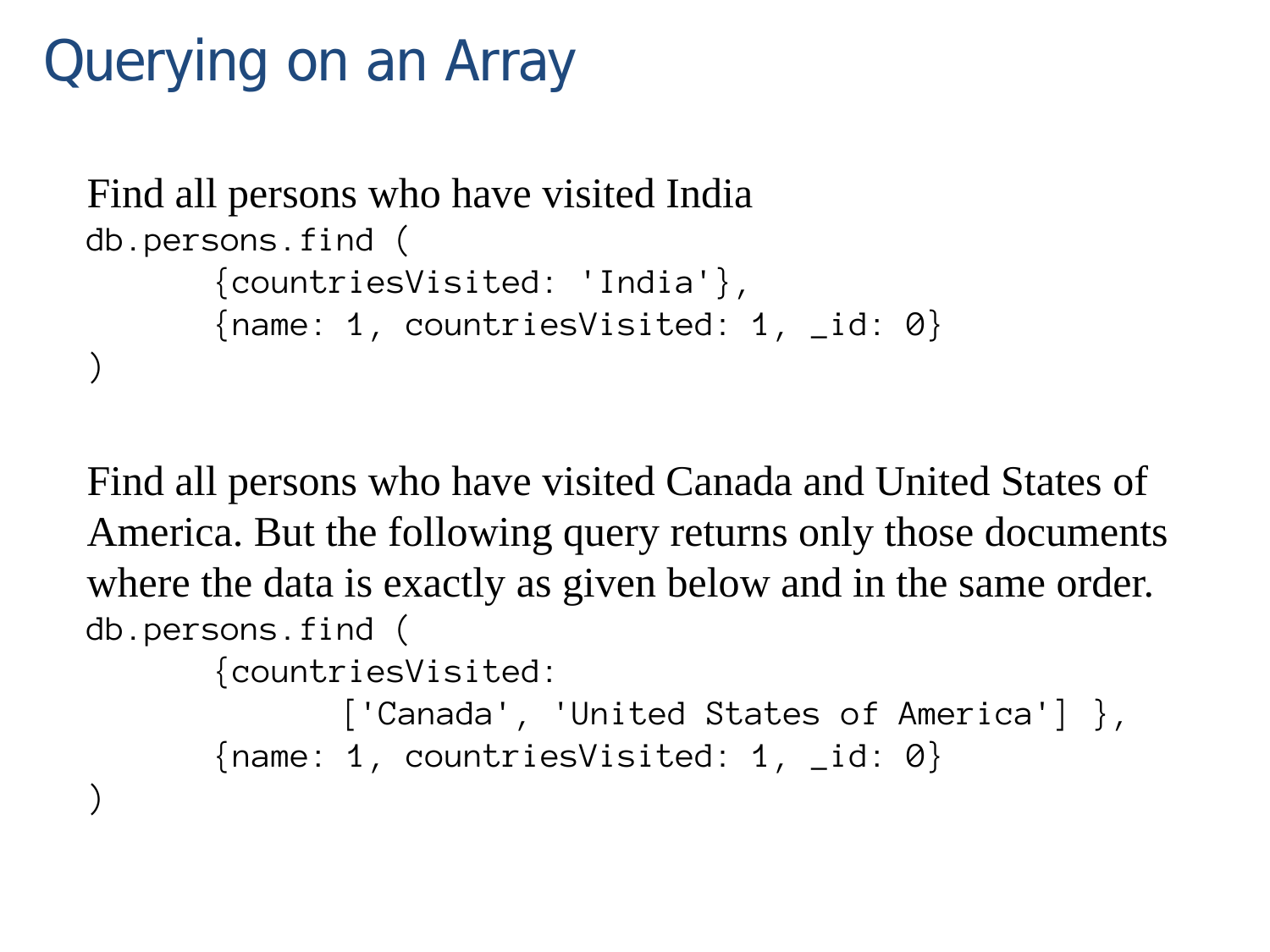

# Querying on an Array
Find all persons who have visited India
db.persons.find (
	{countriesVisited: 'India'},
	{name: 1, countriesVisited: 1, _id: 0}
)

Find all persons who have visited Canada and United States of America. But the following query returns only those documents where the data is exactly as given below and in the same order.
db.persons.find (
	{countriesVisited:
		['Canada', 'United States of America'] },
	{name: 1, countriesVisited: 1, _id: 0}
)